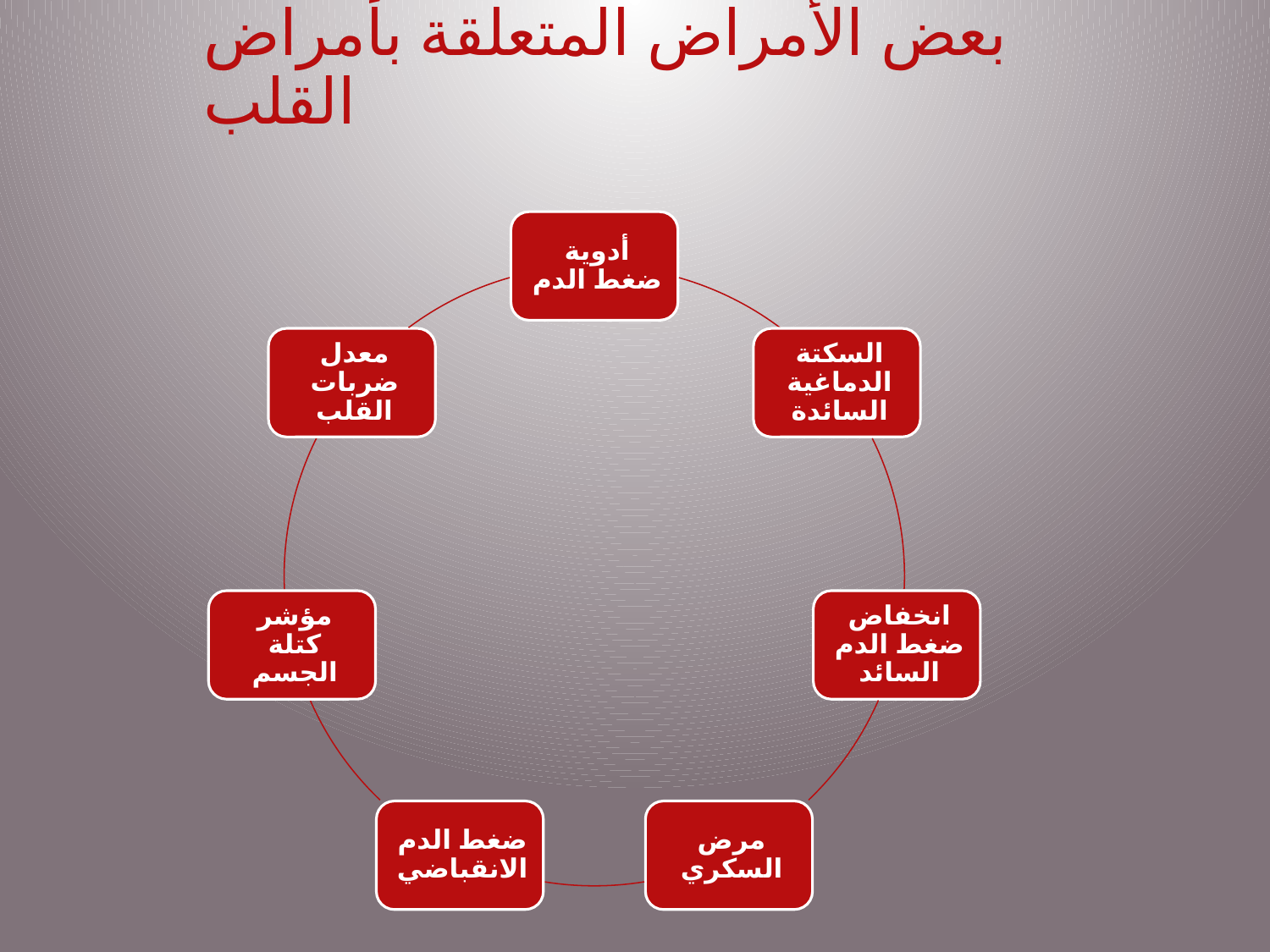

# بعض الأمراض المتعلقة بأمراض القلب
أدوية ضغط الدم
السكتة الدماغية السائدة
انخفاض ضغط الدم السائد
مرض السكري
ضغط الدم الانقباضي
مؤشر كتلة الجسم
معدل ضربات القلب